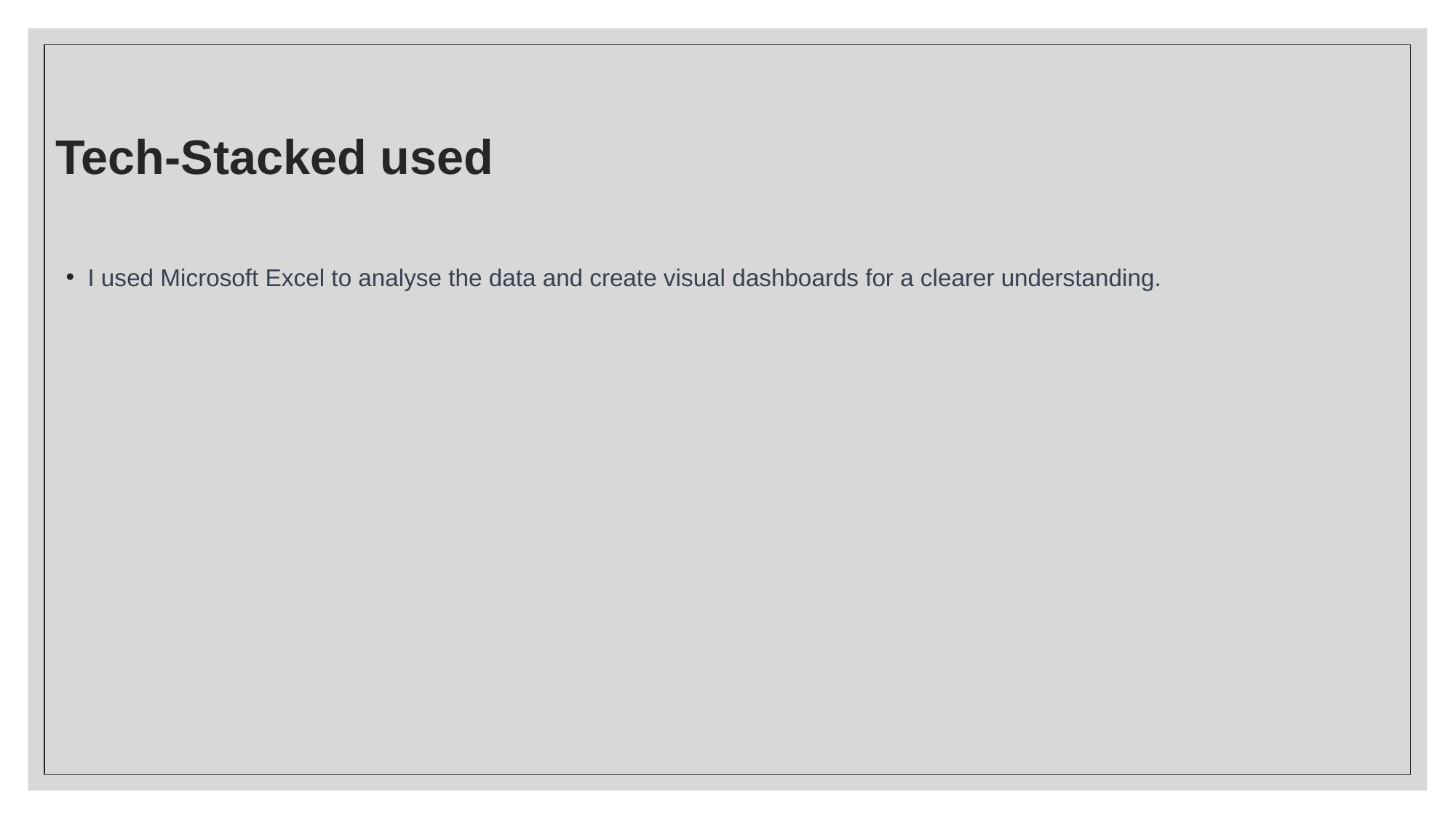

# Tech-Stacked used
I used Microsoft Excel to analyse the data and create visual dashboards for a clearer understanding.